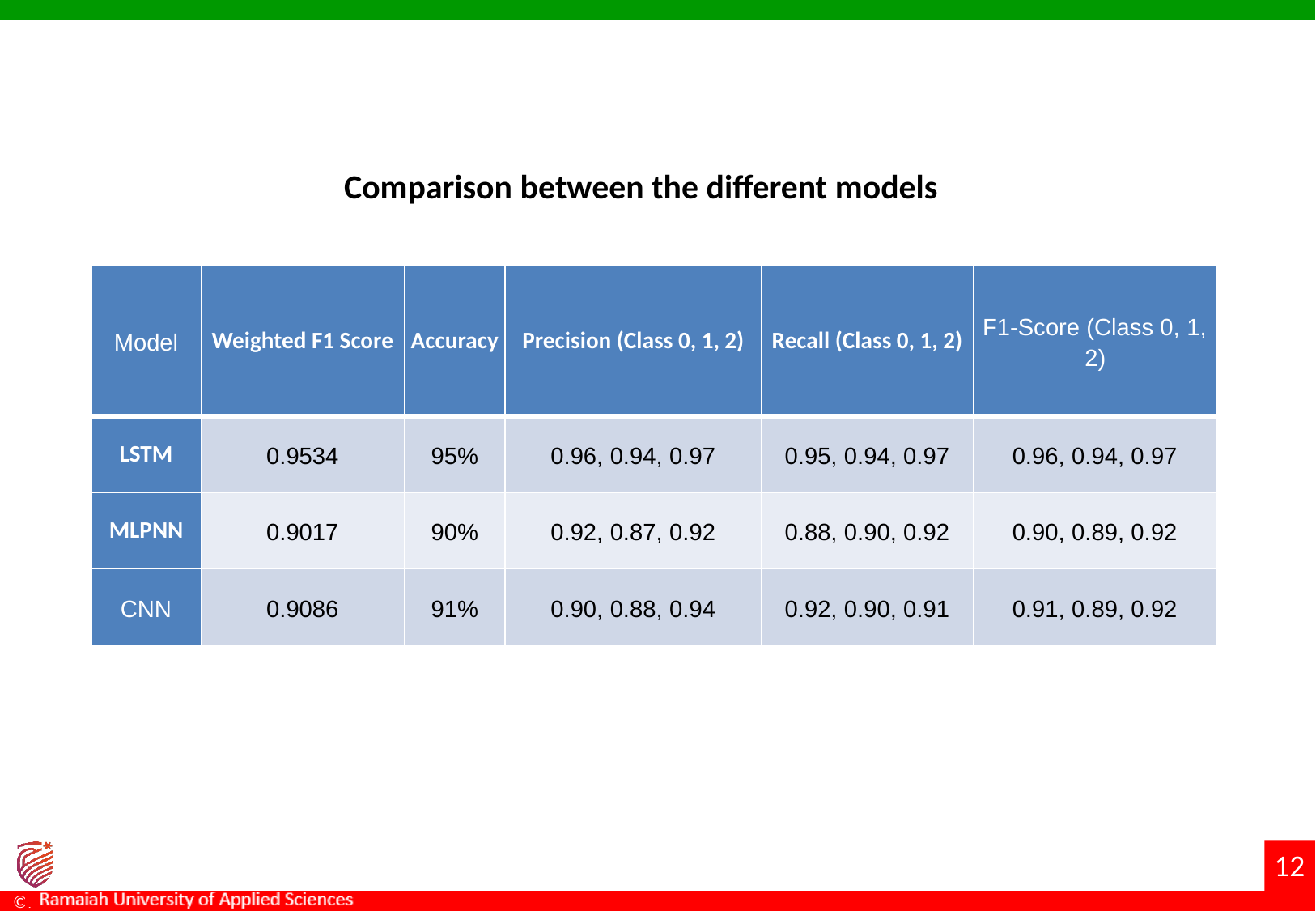

Comparison between the different models
| Model | Weighted F1 Score | Accuracy | Precision (Class 0, 1, 2) | Recall (Class 0, 1, 2) | F1-Score (Class 0, 1, 2) |
| --- | --- | --- | --- | --- | --- |
| LSTM | 0.9534 | 95% | 0.96, 0.94, 0.97 | 0.95, 0.94, 0.97 | 0.96, 0.94, 0.97 |
| MLPNN | 0.9017 | 90% | 0.92, 0.87, 0.92 | 0.88, 0.90, 0.92 | 0.90, 0.89, 0.92 |
| CNN | 0.9086 | 91% | 0.90, 0.88, 0.94 | 0.92, 0.90, 0.91 | 0.91, 0.89, 0.92 |